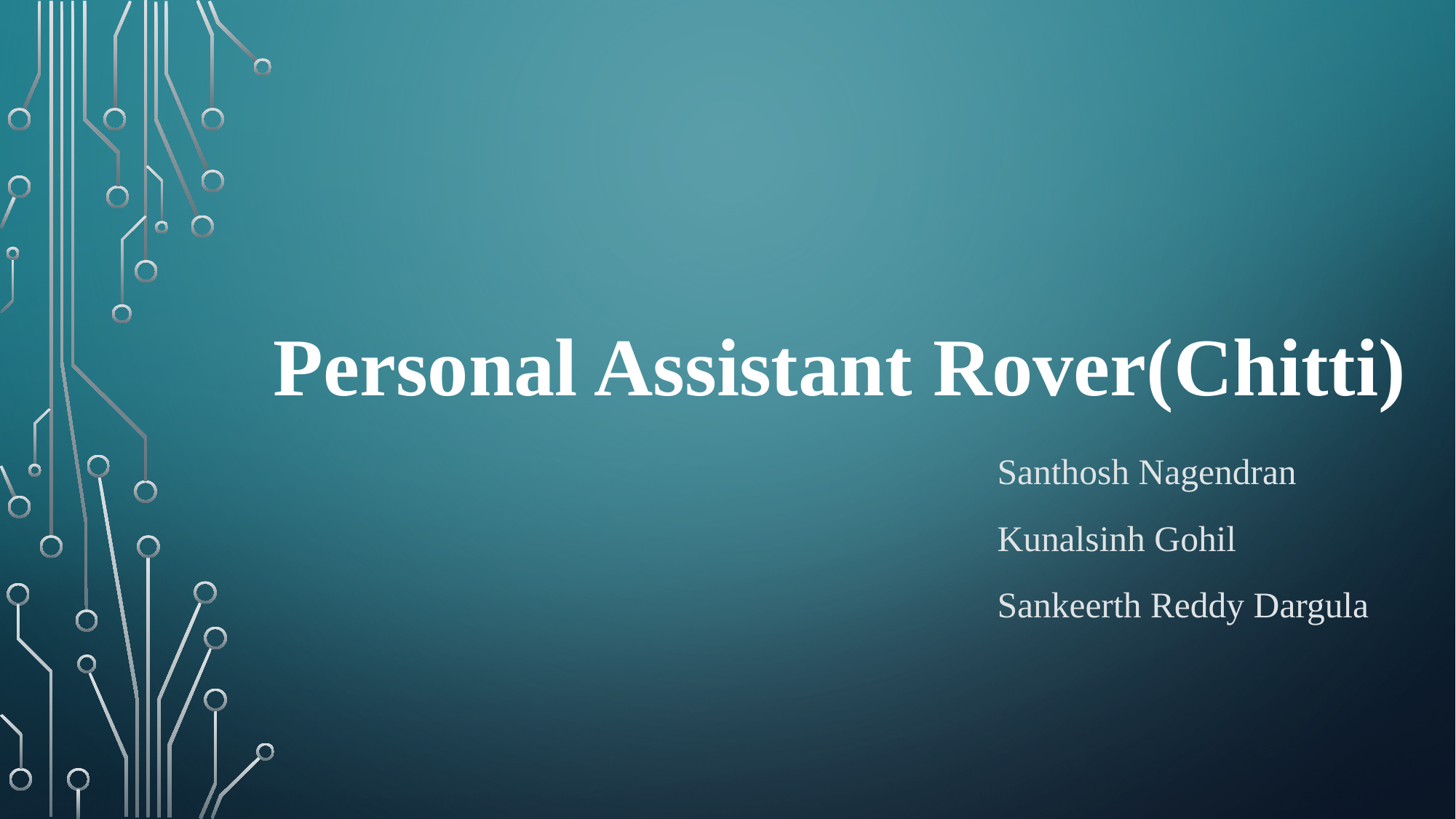

# Personal Assistant rover(Chitti)
Santhosh nagendran
Kunalsinh Gohil
Sankeerth reddy dargula